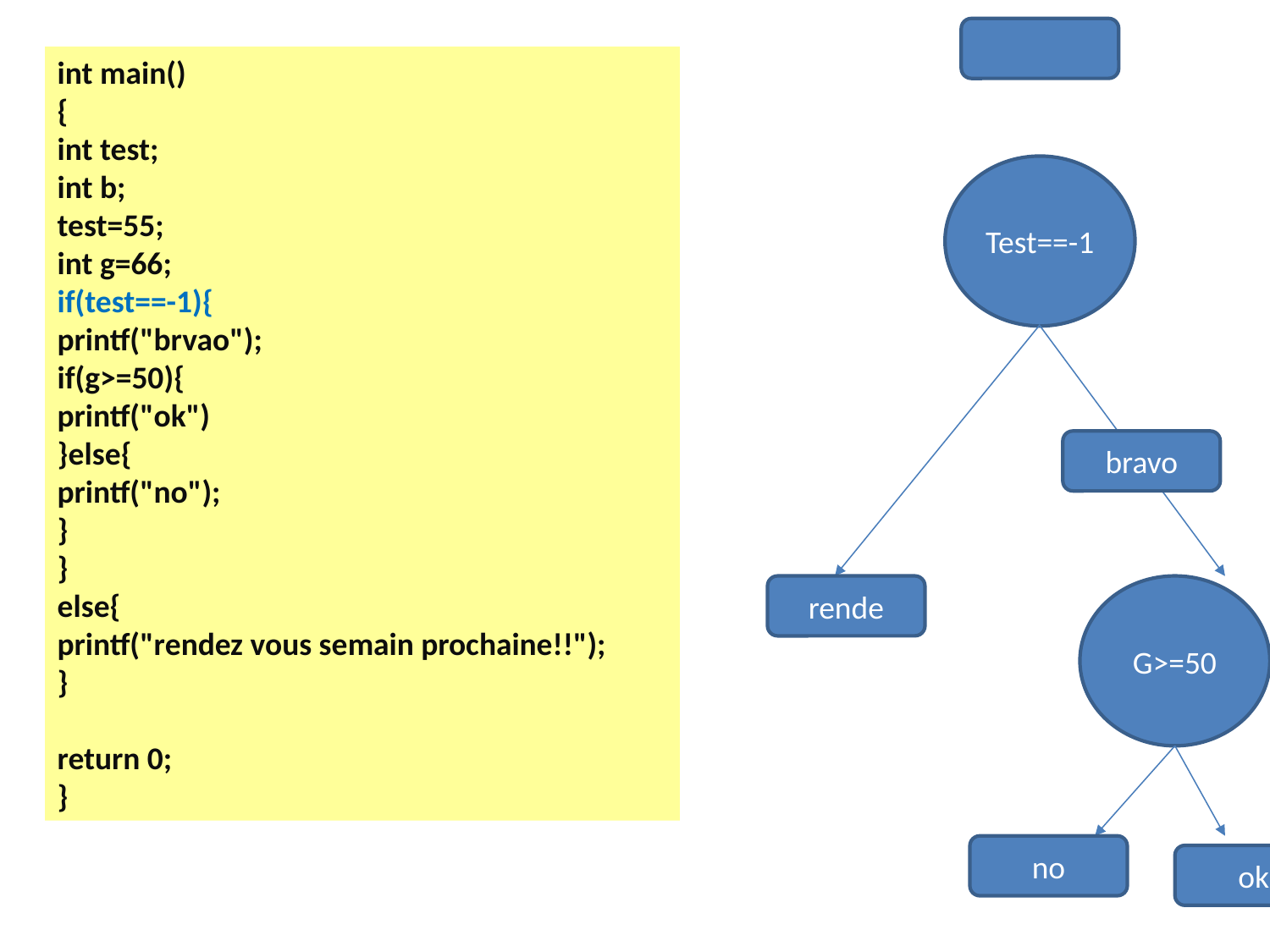

int main()
{
int test;
int b;
test=55;
int g=66;
if(test==-1){
printf("brvao");
if(g>=50){
printf("ok")
}else{
printf("no");
}
}
else{
printf("rendez vous semain prochaine!!");
}

return 0;
}
Test==-1
bravo
rende
G>=50
no
ok